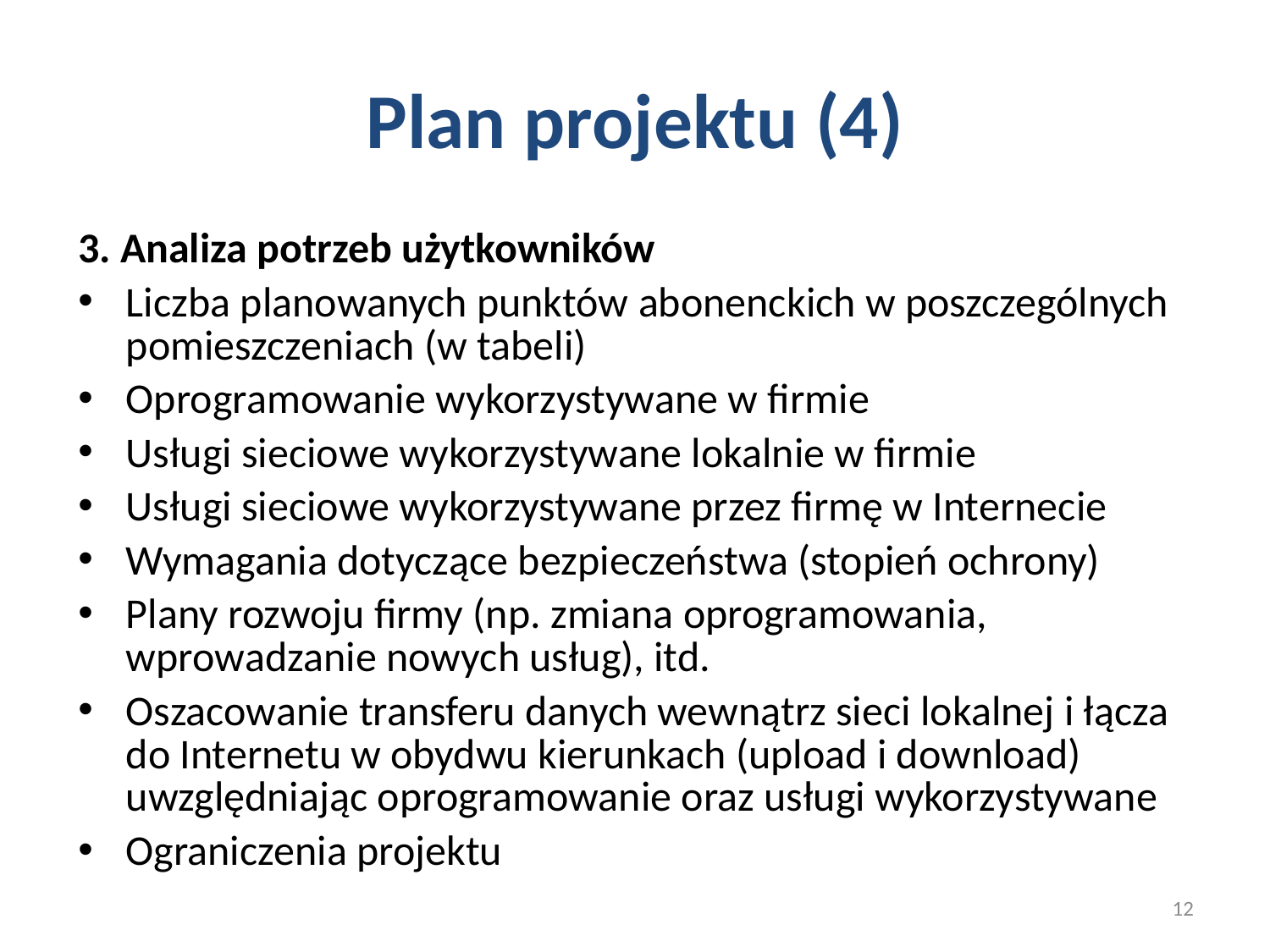

# Plan projektu (4)
3. Analiza potrzeb użytkowników
Liczba planowanych punktów abonenckich w poszczególnych pomieszczeniach (w tabeli)
Oprogramowanie wykorzystywane w firmie
Usługi sieciowe wykorzystywane lokalnie w firmie
Usługi sieciowe wykorzystywane przez firmę w Internecie
Wymagania dotyczące bezpieczeństwa (stopień ochrony)
Plany rozwoju firmy (np. zmiana oprogramowania, wprowadzanie nowych usług), itd.
Oszacowanie transferu danych wewnątrz sieci lokalnej i łącza do Internetu w obydwu kierunkach (upload i download) uwzględniając oprogramowanie oraz usługi wykorzystywane
Ograniczenia projektu
12